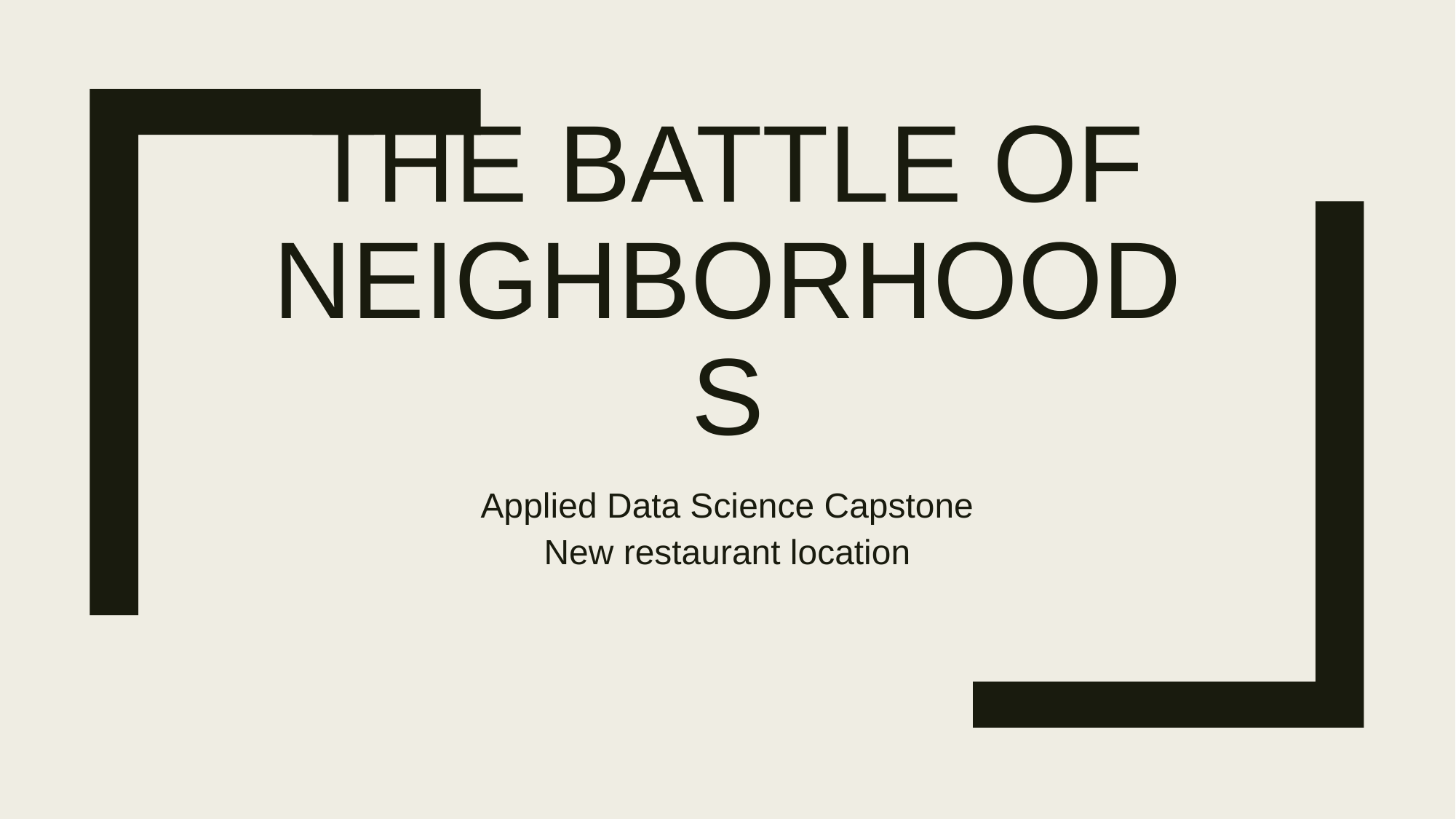

# The Battle of Neighborhoods
Applied Data Science Capstone
New restaurant location